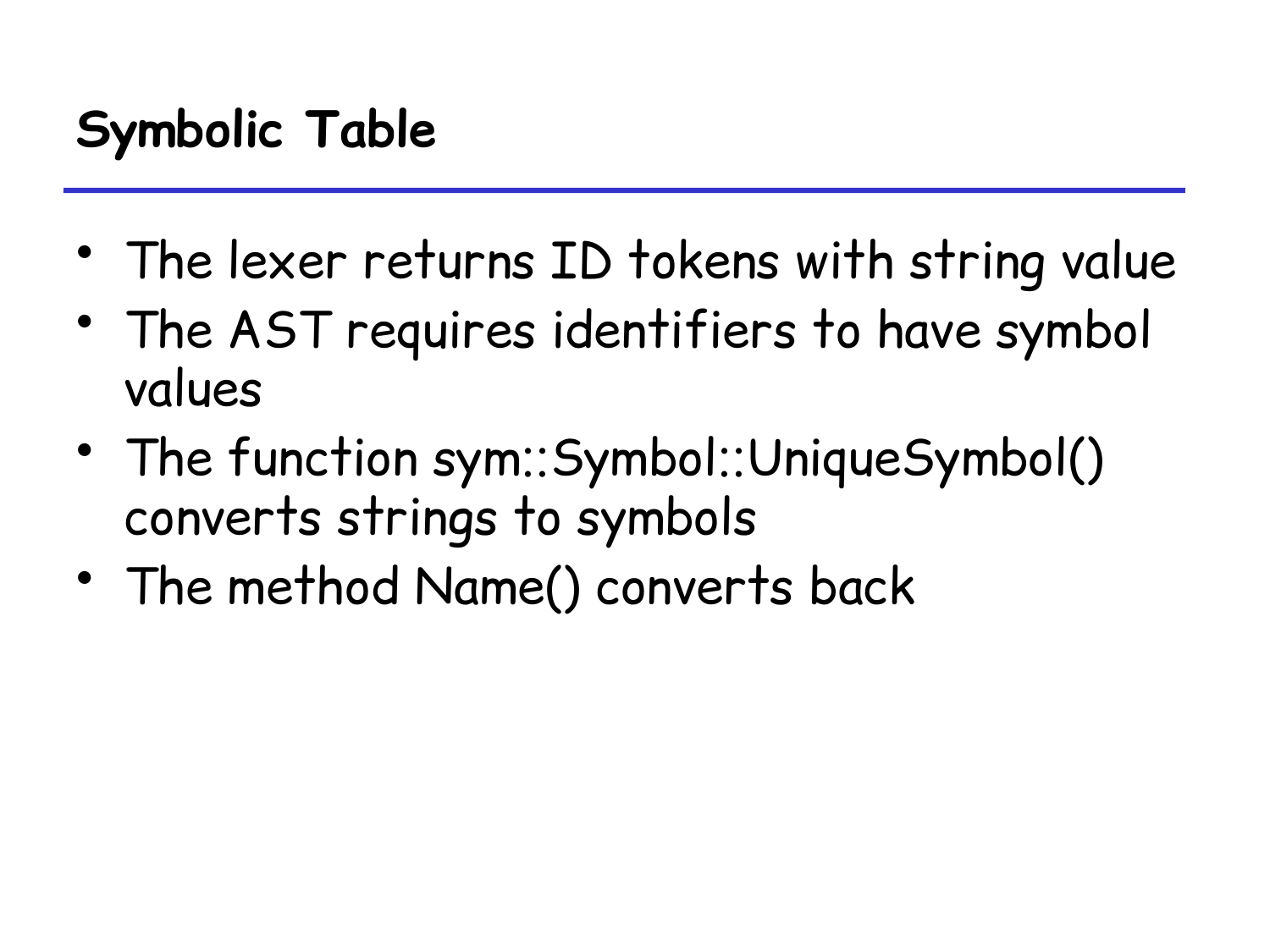

# Symbolic Table
The lexer returns ID tokens with string value
The AST requires identifiers to have symbol values
The function sym::Symbol::UniqueSymbol() converts strings to symbols
The method Name() converts back

34